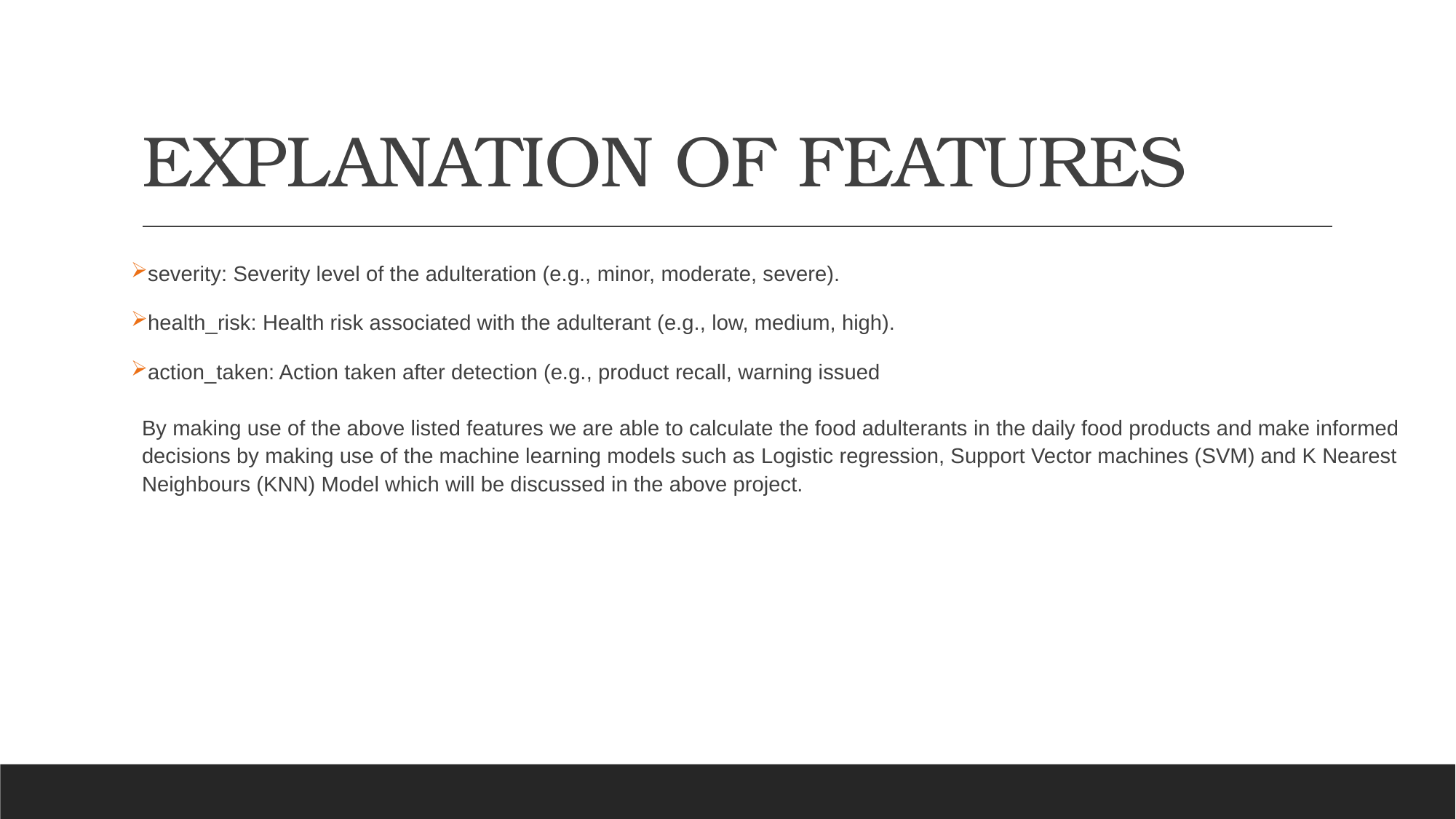

# EXPLANATION OF FEATURES
severity: Severity level of the adulteration (e.g., minor, moderate, severe).
health_risk: Health risk associated with the adulterant (e.g., low, medium, high).
action_taken: Action taken after detection (e.g., product recall, warning issued
By making use of the above listed features we are able to calculate the food adulterants in the daily food products and make informed decisions by making use of the machine learning models such as Logistic regression, Support Vector machines (SVM) and K Nearest Neighbours (KNN) Model which will be discussed in the above project.